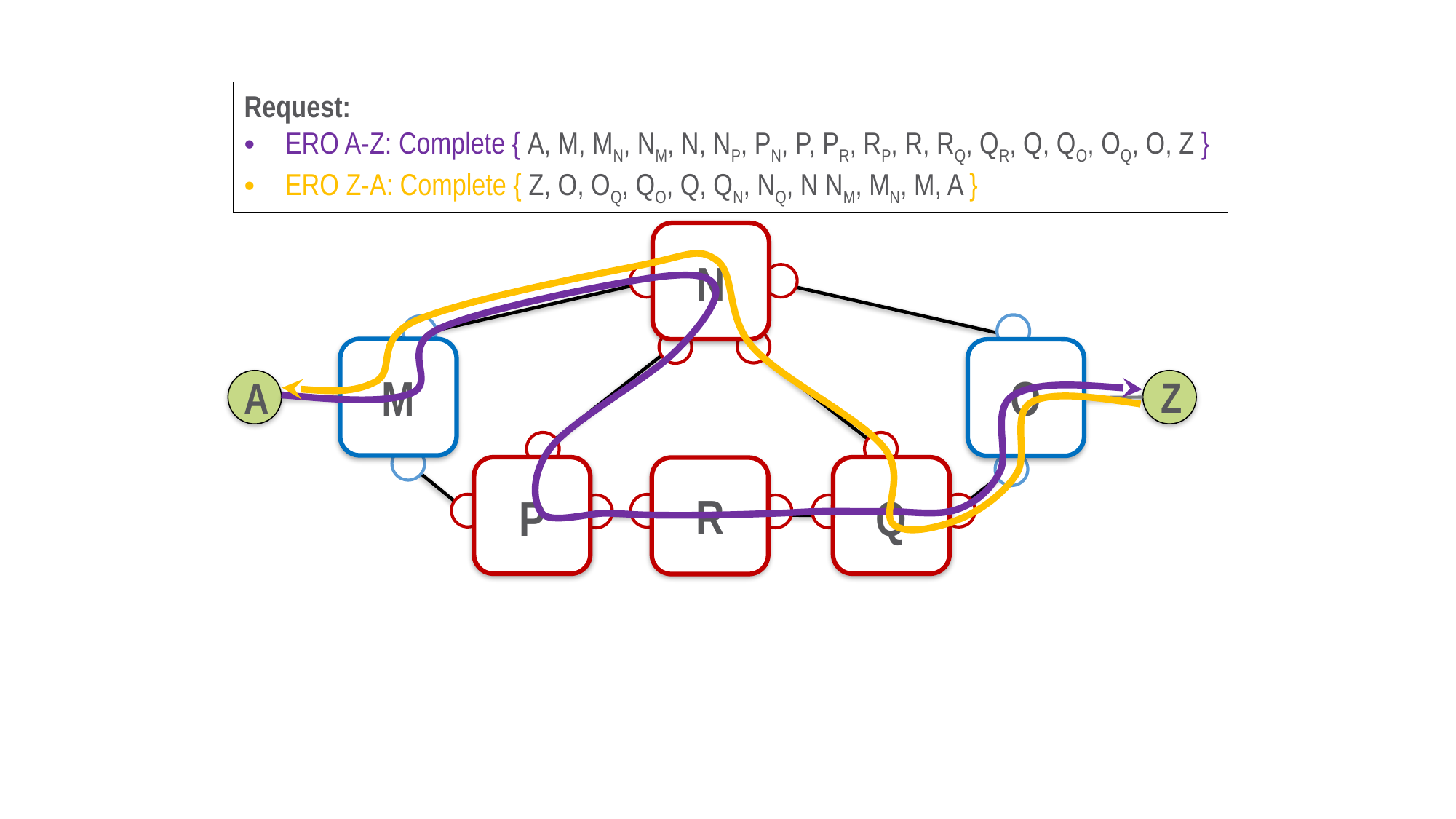

Request:
ERO A-Z: Complete { A, M, MN, NM, N, NP, PN, P, PR, RP, R, RQ, QR, Q, QO, OQ, O, Z }
ERO Z-A: Complete { Z, O, OQ, QO, Q, QN, NQ, N NM, MN, M, A }

N

M
O
Z
A

R
P
Q